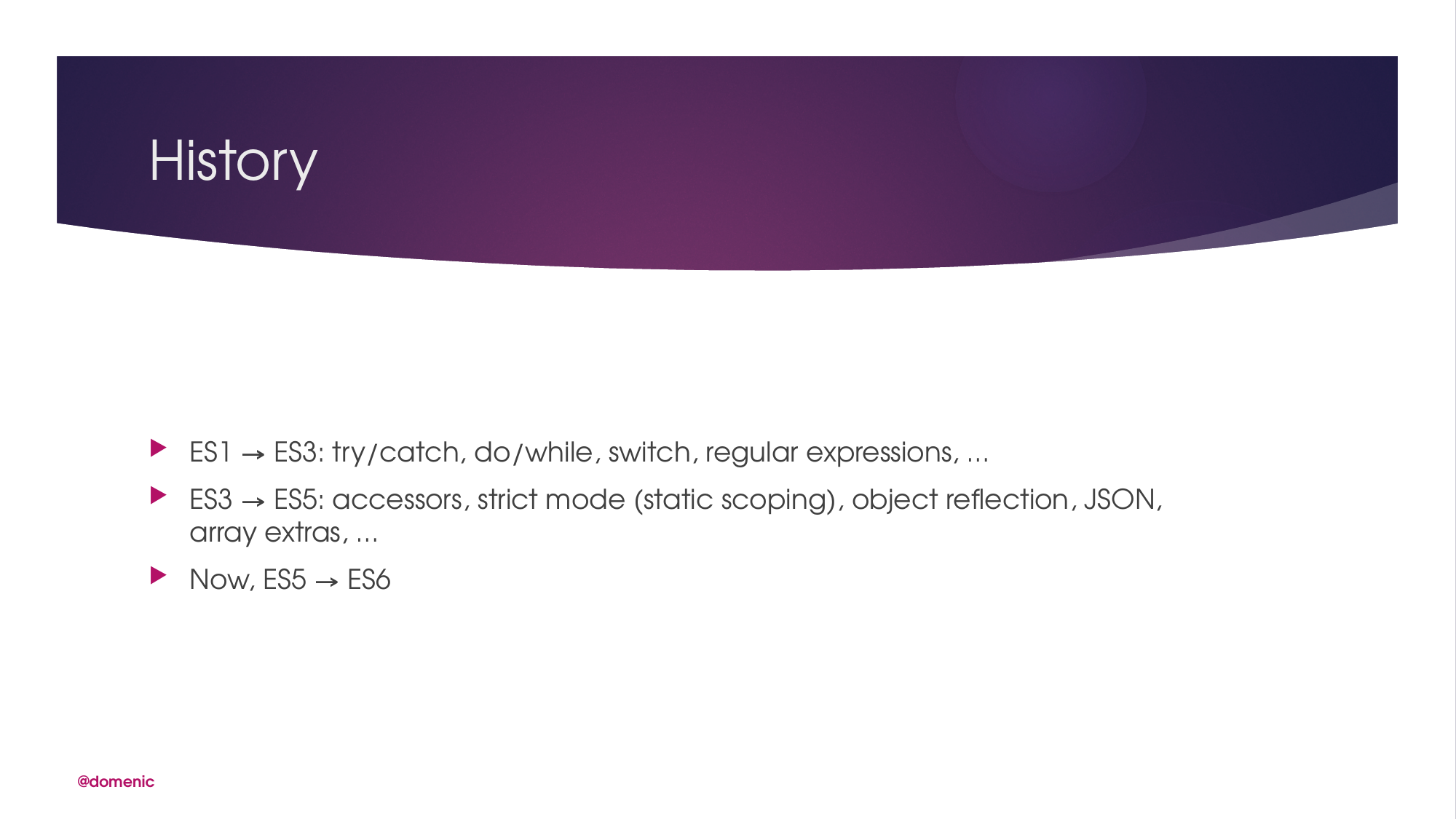

# History
ES1 → ES3: try/catch, do/while, switch, regular expressions, …
ES3 → ES5: accessors, strict mode (static scoping), object reflection, JSON, array extras, …
Now, ES5 → ES6
@domenic